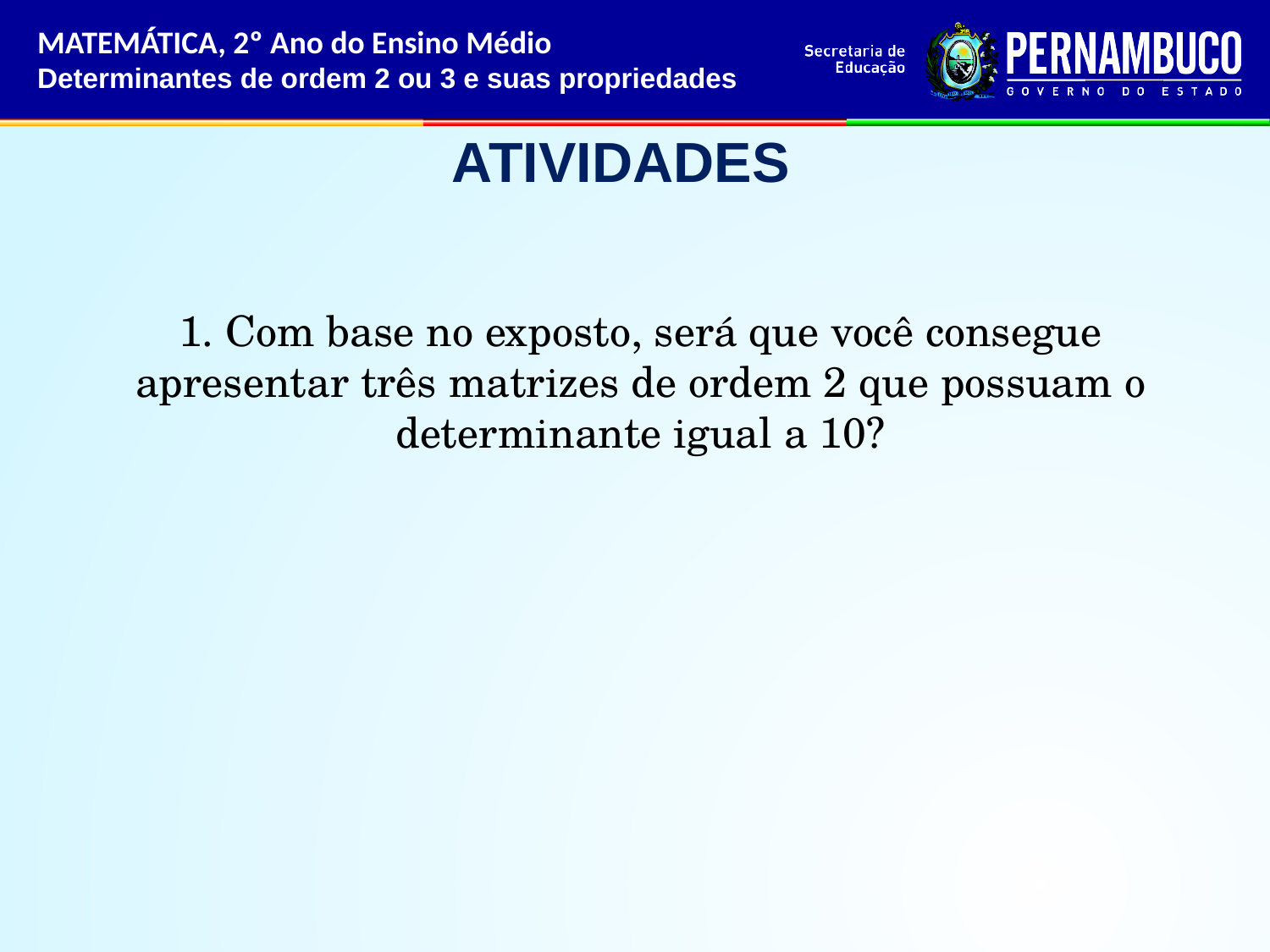

MATEMÁTICA, 2º Ano do Ensino Médio
Determinantes de ordem 2 ou 3 e suas propriedades
ATIVIDADES
1. Com base no exposto, será que você consegue apresentar três matrizes de ordem 2 que possuam o determinante igual a 10?